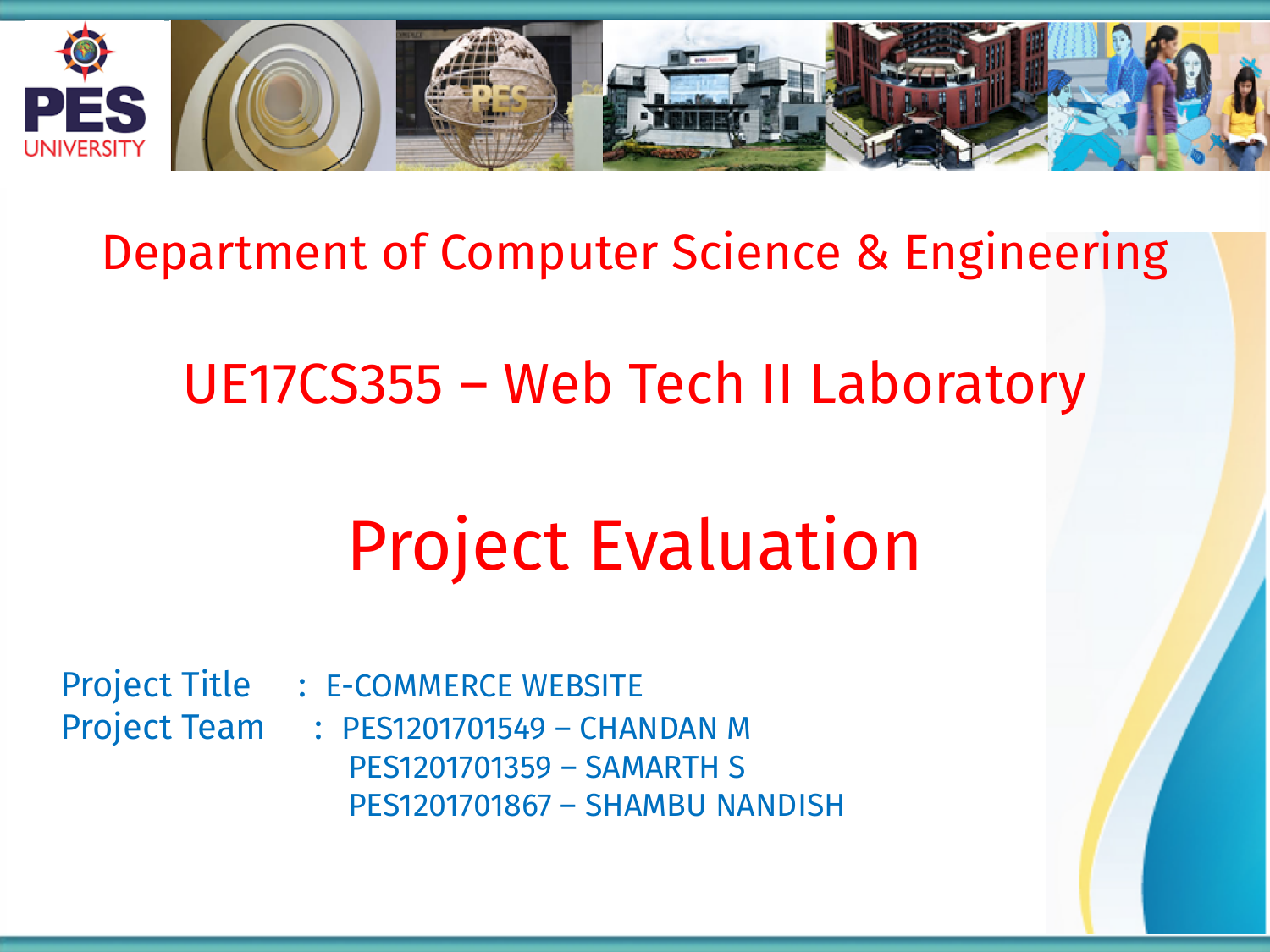

Department of Computer Science & Engineering

UE17CS355 – Web Tech II Laboratory

Project Evaluation
Project Title     :  E-commerce website
Project Team 	:  PES1201701549 – CHANDAN M
		    PES1201701359 – SAMARTH S
		    PES1201701867 – SHAMBU NANDISH